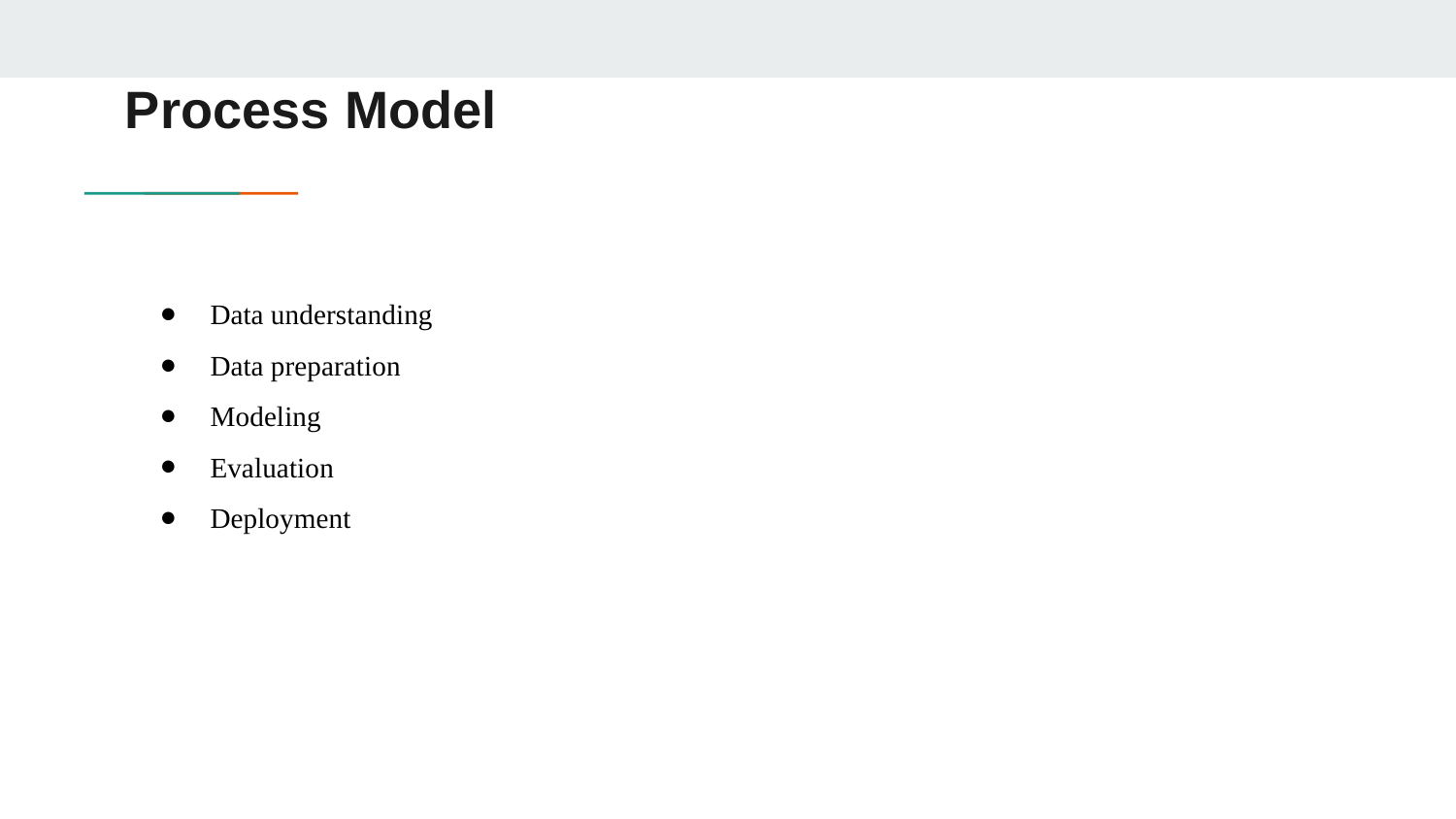

# Process Model

Data understanding
Data preparation
Modeling
Evaluation
Deployment